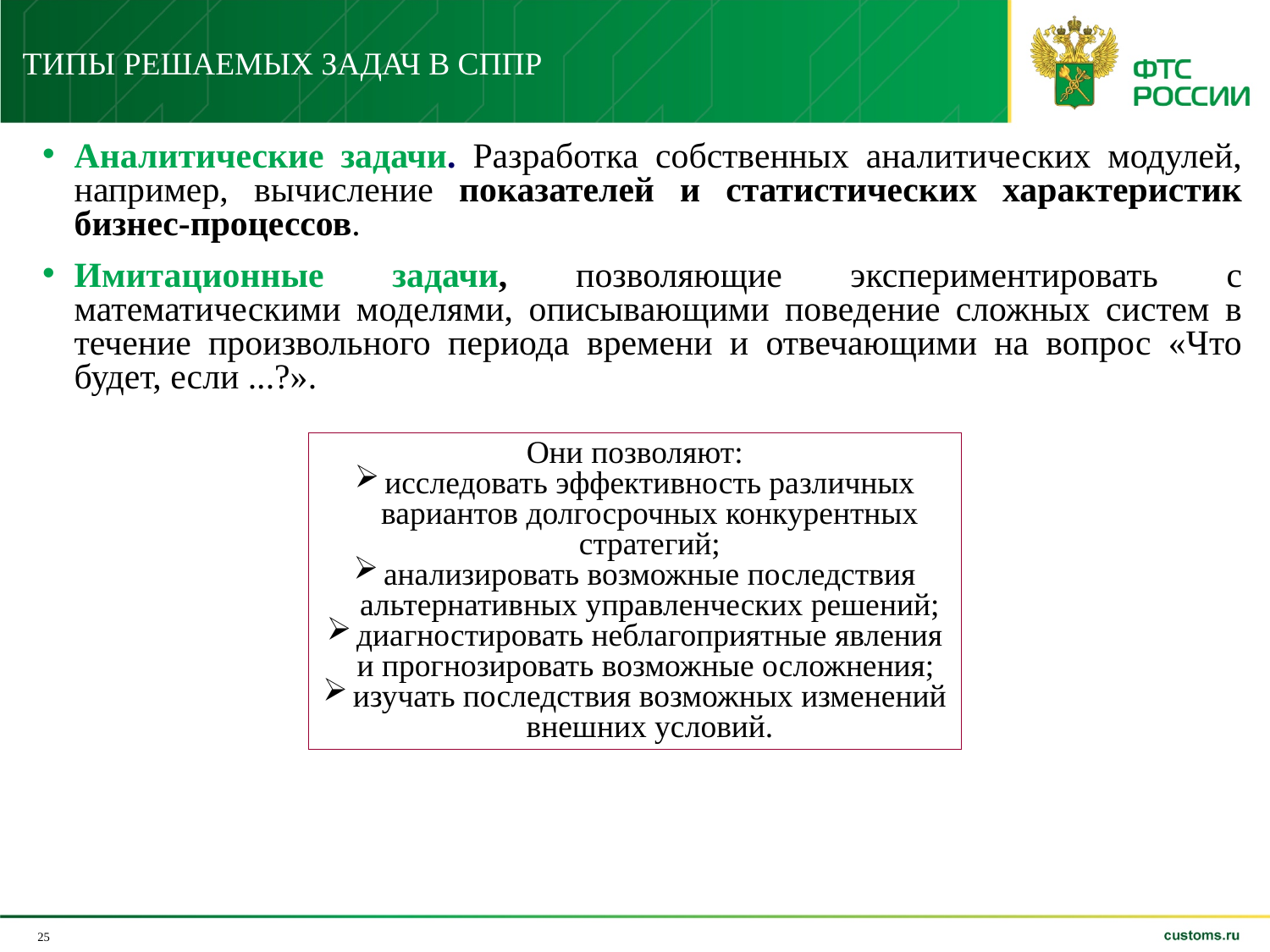

ТИПЫ РЕШАЕМЫХ ЗАДАЧ В СППР

Аналитические задачи. Разработка собственных аналитических модулей, например, вычисление показателей и статистических характеристик бизнес-процессов.
Имитационные задачи, позволяющие экспериментировать с математическими моделями, описывающими поведение сложных систем в течение произвольного периода времени и отвечающими на вопрос «Что будет, если ...?».

Они позволяют:
исследовать эффективность различных вариантов долгосрочных конкурентных стратегий;
анализировать возможные последствия альтернативных управленческих решений;
диагностировать неблагоприятные явления и прогнозировать возможные осложнения;
изучать последствия возможных изменений внешних условий.
25